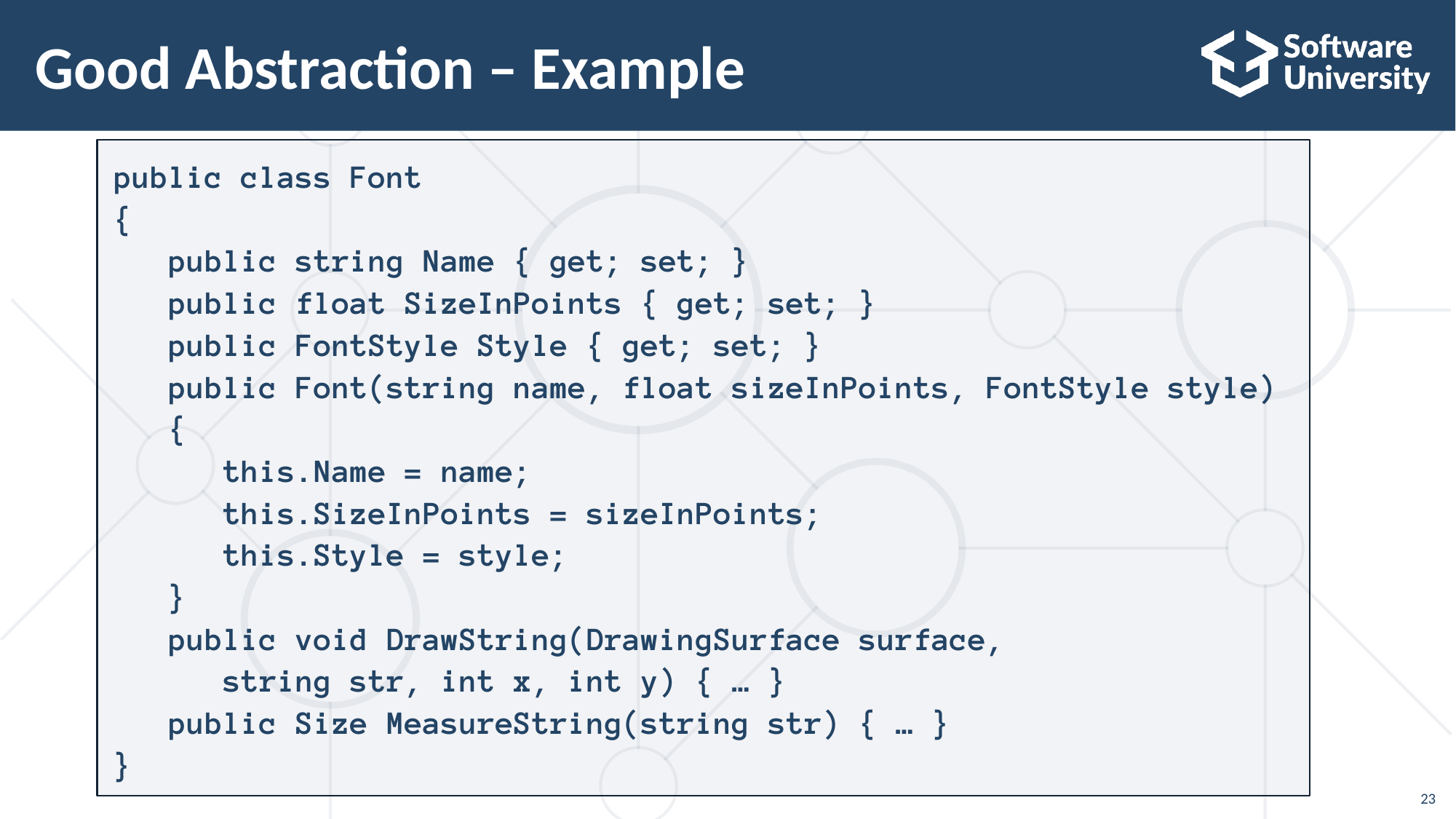

# Good Abstraction – Example
public class Font
{
   public string Name { get; set; }
   public float SizeInPoints { get; set; }
   public FontStyle Style { get; set; }
   public Font(string name, float sizeInPoints, FontStyle style)
   {
      this.Name = name;
      this.SizeInPoints = sizeInPoints;
      this.Style = style;
   }
   public void DrawString(DrawingSurface surface,
      string str, int x, int y) { … }
   public Size MeasureString(string str) { … }
}
23